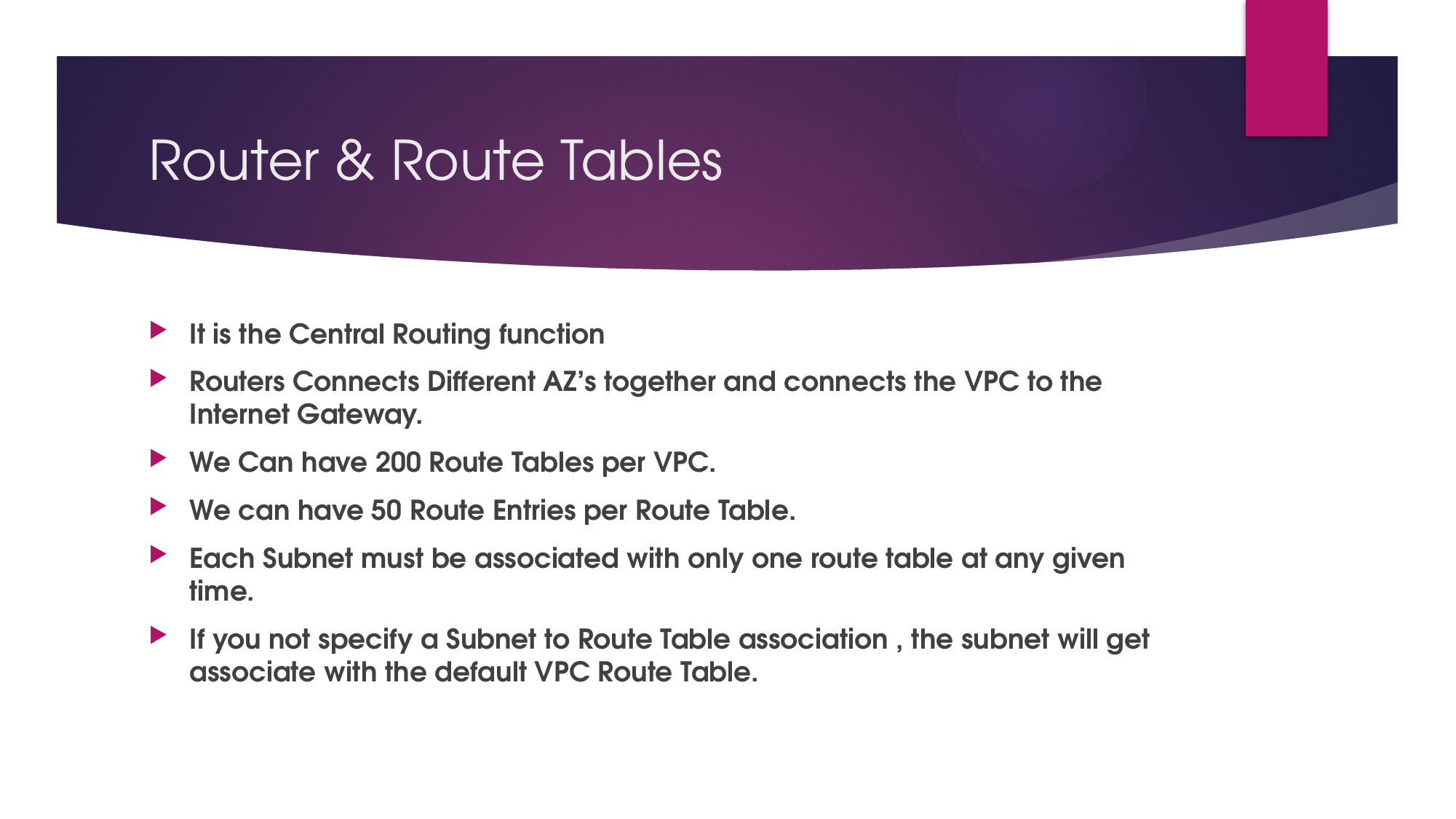

# Router & Route Tables
It is the Central Routing function
Routers Connects Different AZ’s together and connects the VPC to the Internet Gateway.
We Can have 200 Route Tables per VPC.
We can have 50 Route Entries per Route Table.
Each Subnet must be associated with only one route table at any given time.
If you not specify a Subnet to Route Table association , the subnet will get associate with the default VPC Route Table.